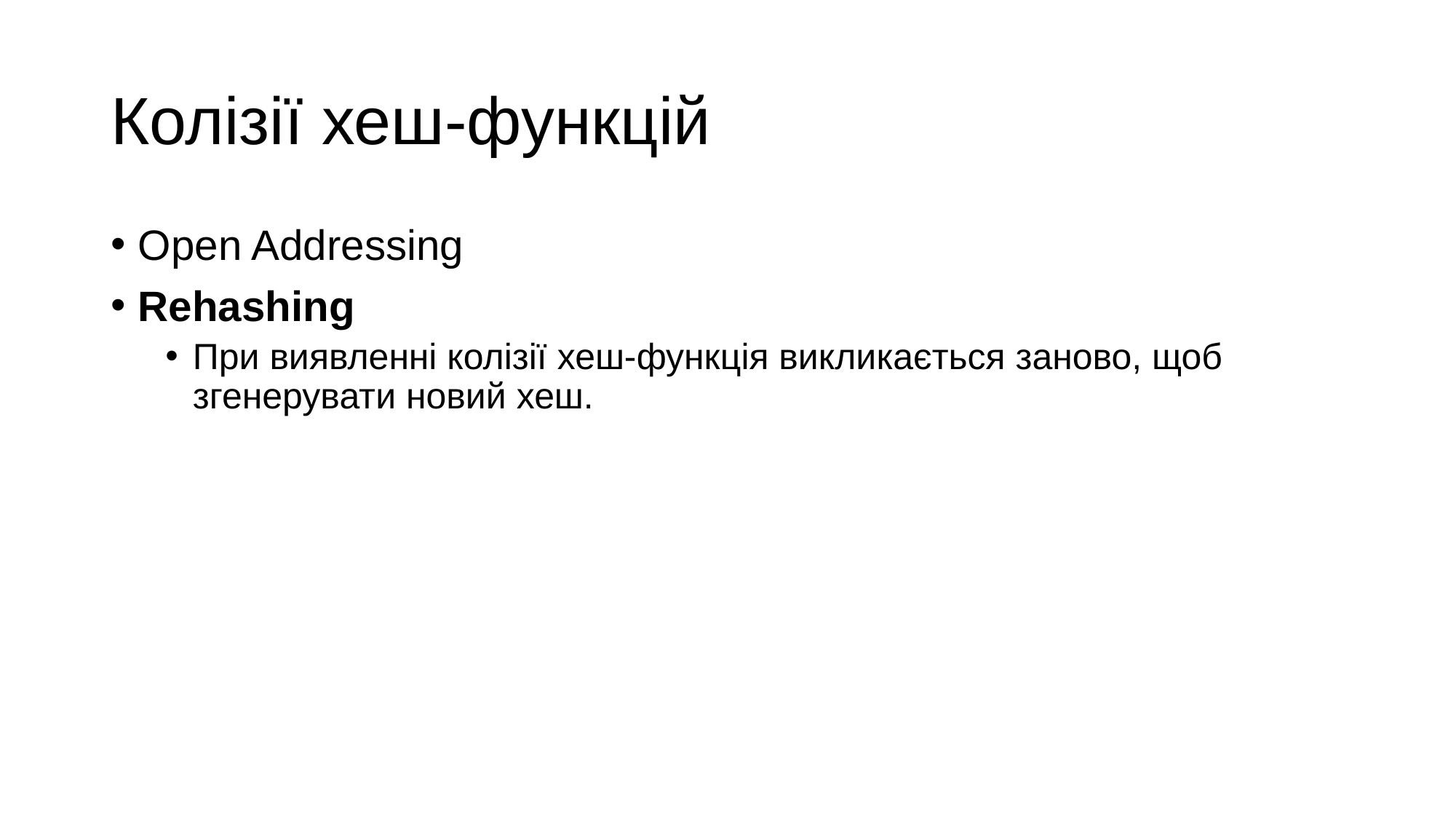

# Колізії хеш-функцій
Open Addressing
Rehashing
При виявленні колізії хеш-функція викликається заново, щоб згенерувати новий хеш.